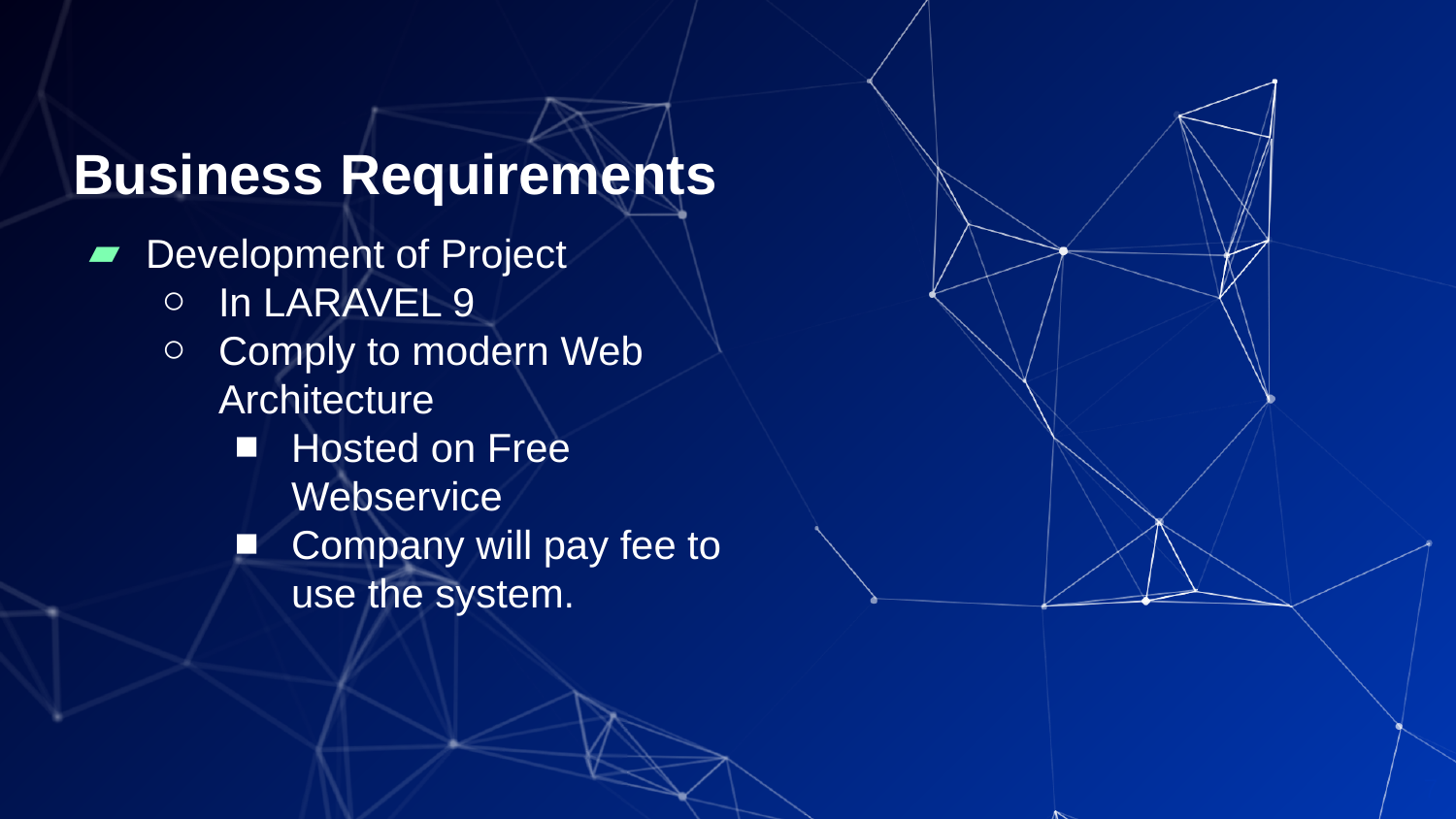

# Business Requirements
Development of Project
In LARAVEL 9
Comply to modern Web Architecture
Hosted on Free Webservice
Company will pay fee to use the system.
7